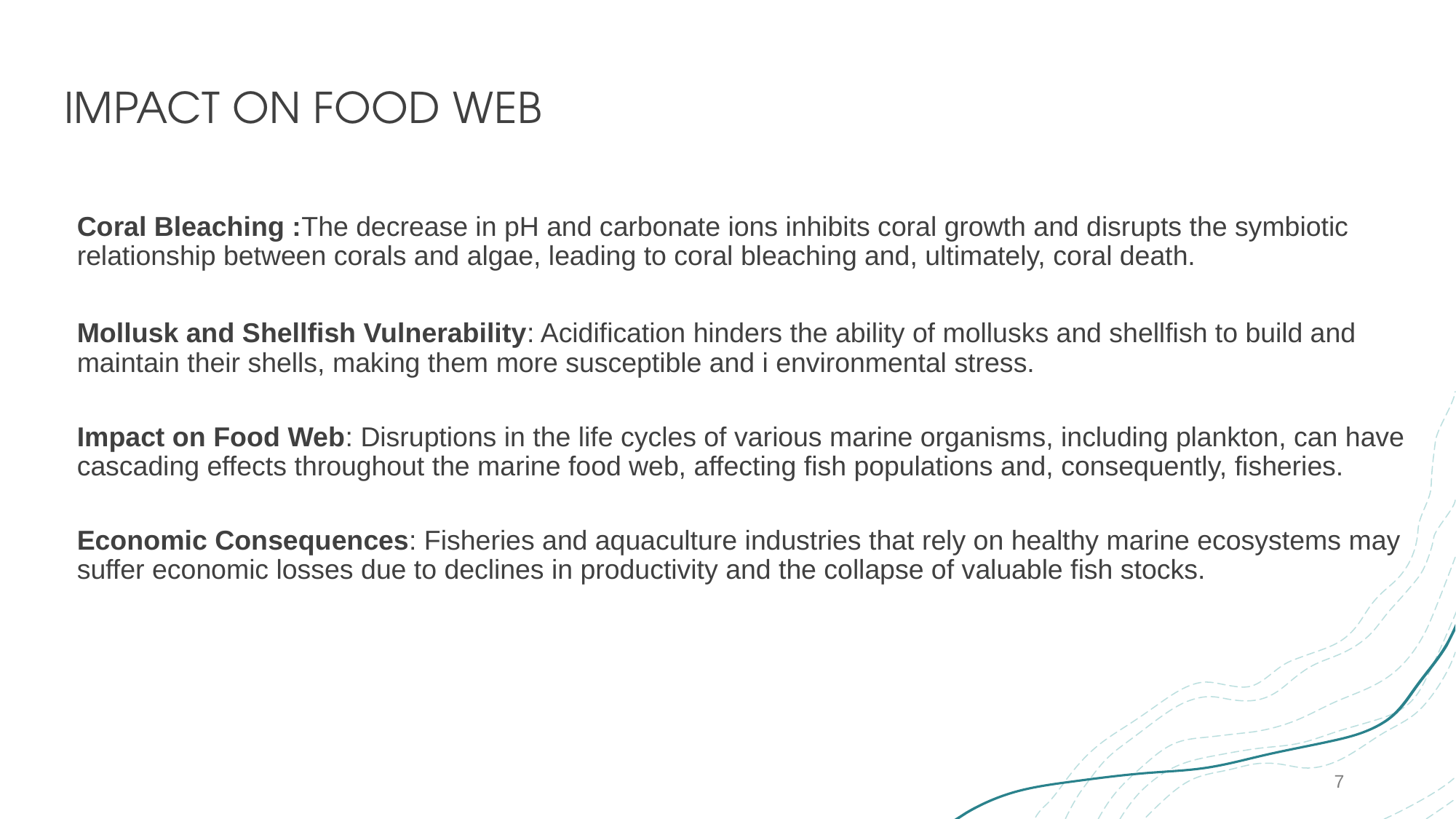

Impact on food web
Coral Bleaching :The decrease in pH and carbonate ions inhibits coral growth and disrupts the symbiotic relationship between corals and algae, leading to coral bleaching and, ultimately, coral death.
Mollusk and Shellfish Vulnerability: Acidification hinders the ability of mollusks and shellfish to build and maintain their shells, making them more susceptible and i environmental stress.
Impact on Food Web: Disruptions in the life cycles of various marine organisms, including plankton, can have cascading effects throughout the marine food web, affecting fish populations and, consequently, fisheries.
Economic Consequences: Fisheries and aquaculture industries that rely on healthy marine ecosystems may suffer economic losses due to declines in productivity and the collapse of valuable fish stocks.
7